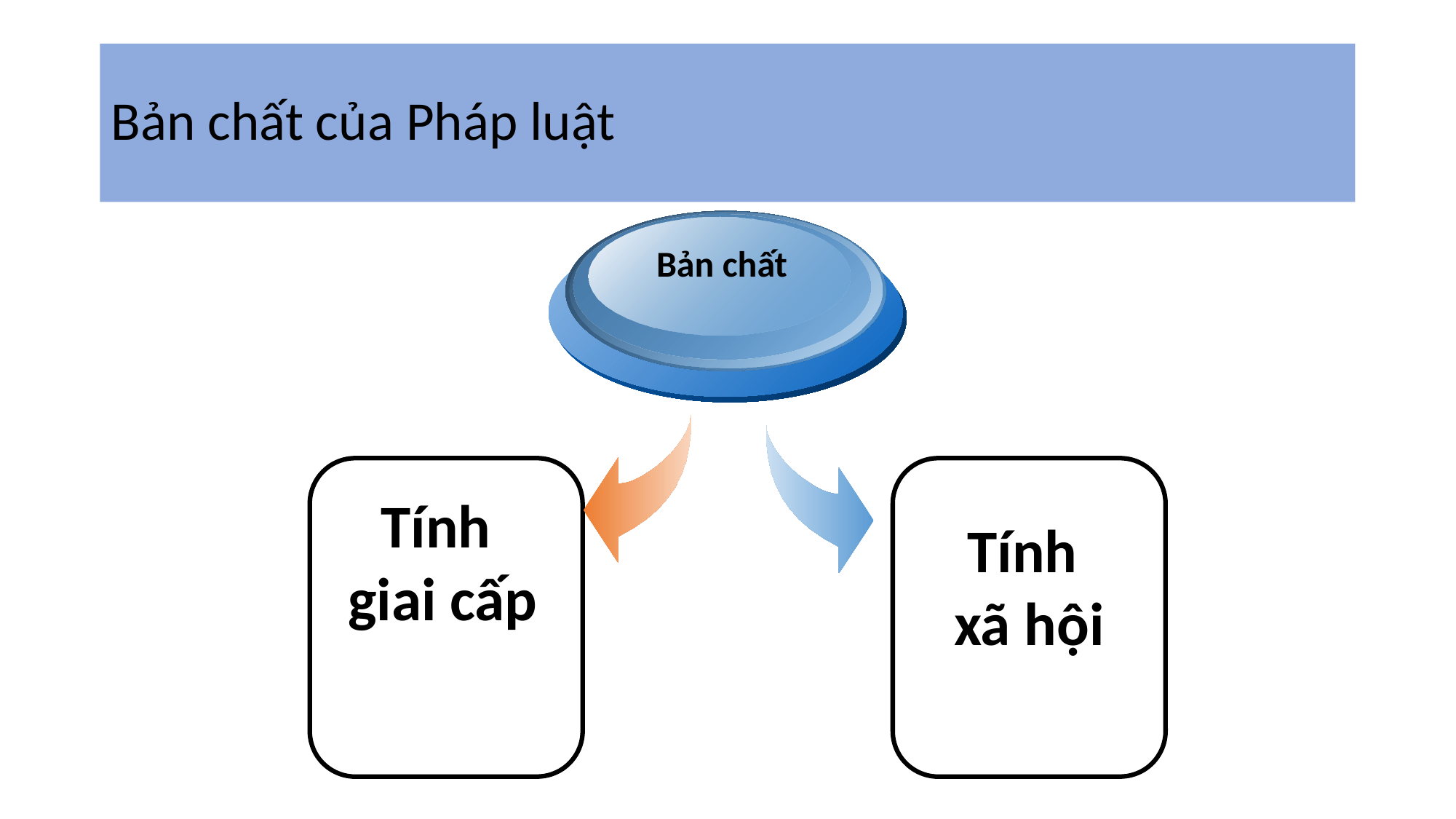

# Bản chất của Pháp luật

Bản chất

Tính
giai cấp

Tính
xã hội